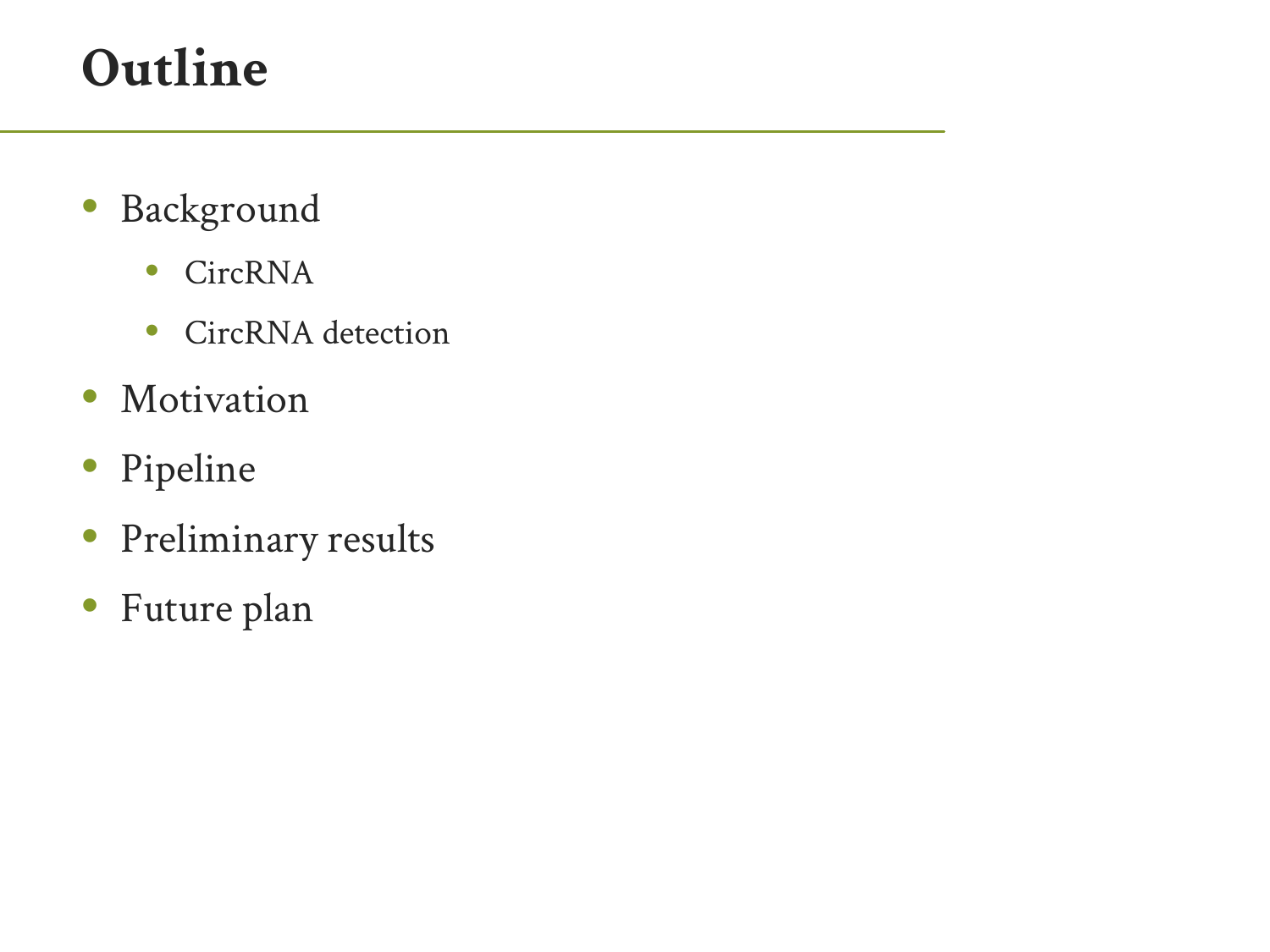

# Outline
Background
CircRNA
CircRNA detection
Motivation
Pipeline
Preliminary results
Future plan